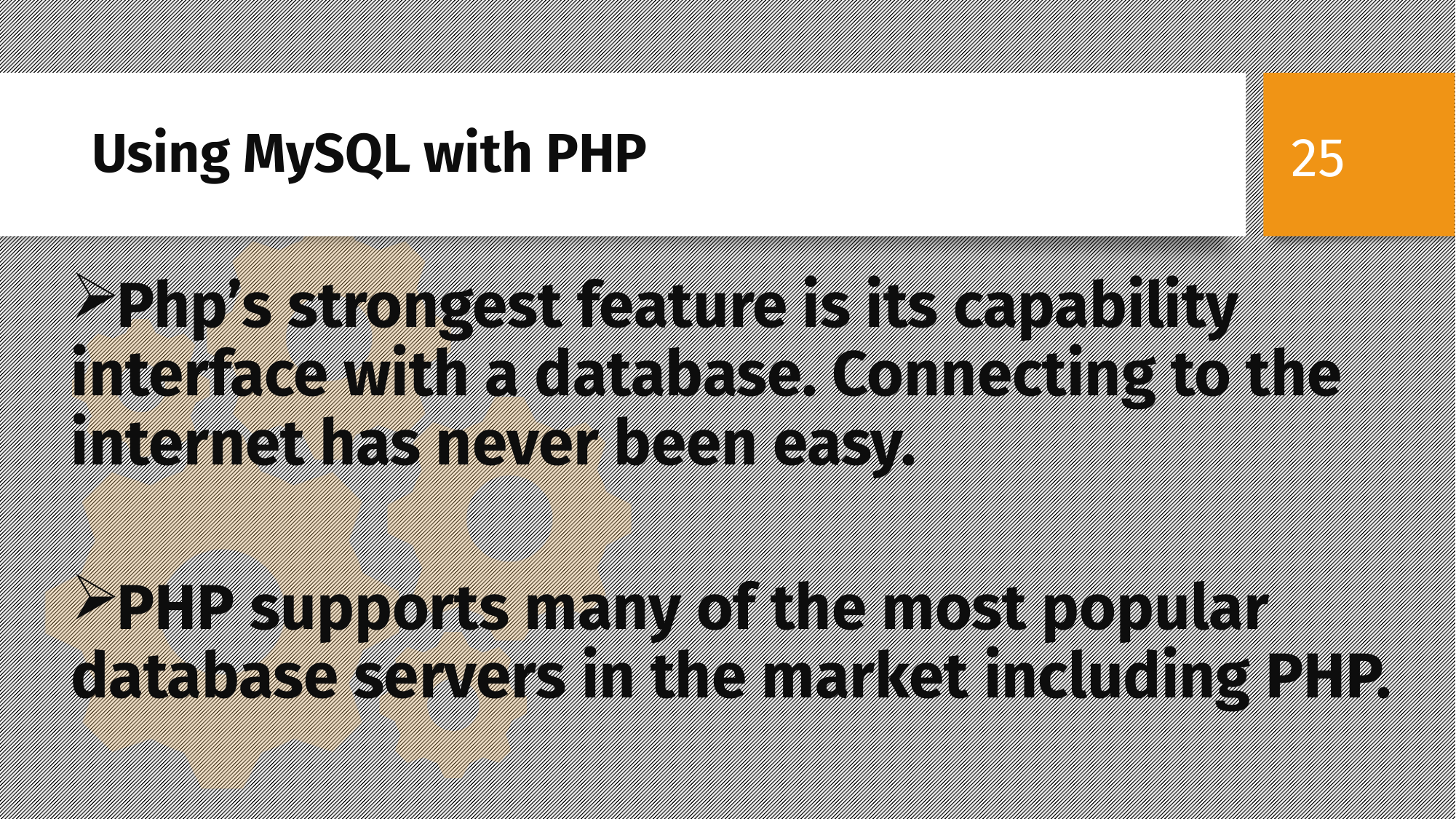

Using MySQL with PHP
25
Php’s strongest feature is its capability interface with a database. Connecting to the internet has never been easy.

PHP supports many of the most popular database servers in the market including PHP.